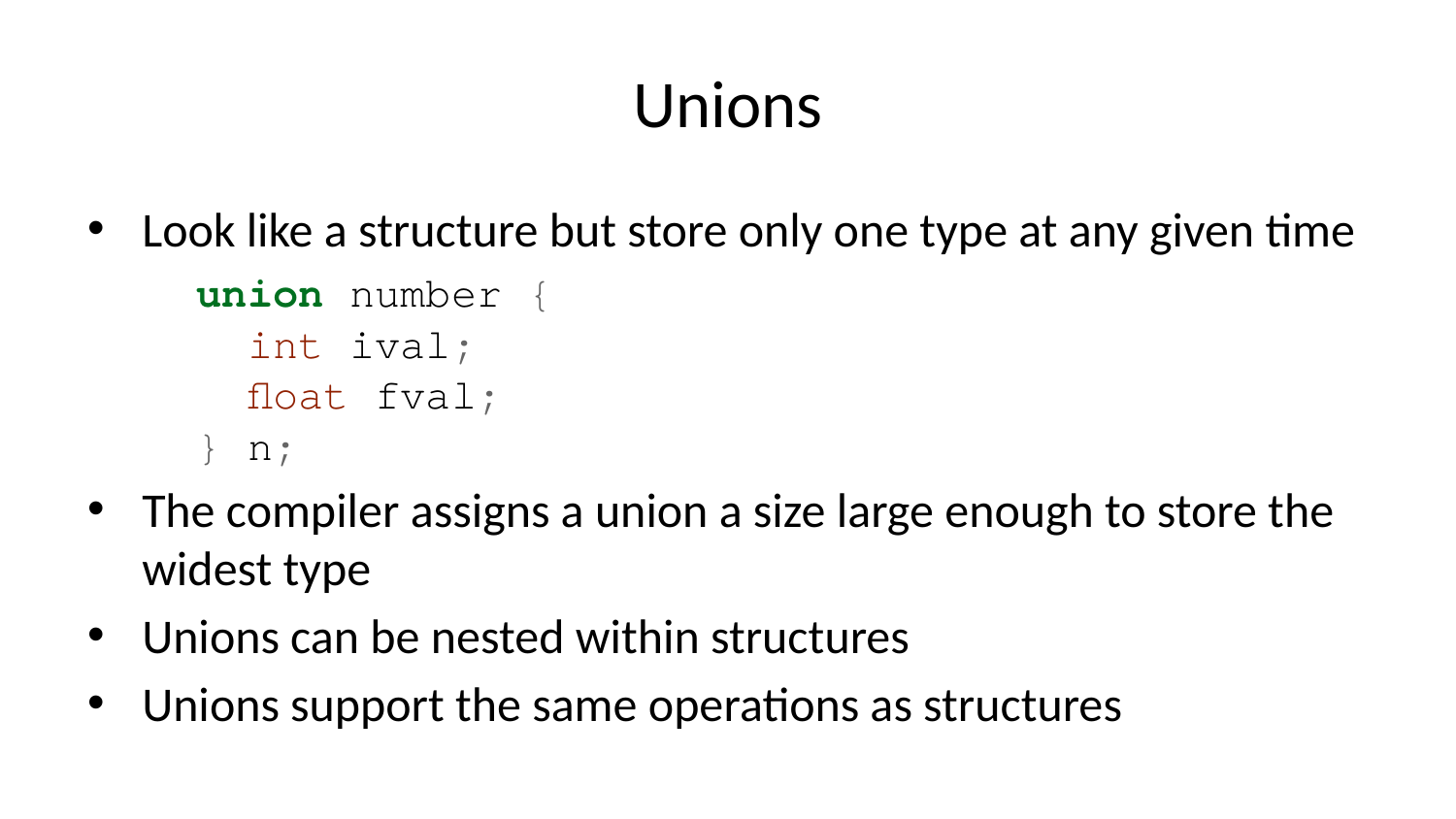

# Unions
Look like a structure but store only one type at any given time
union number {
  int ival;
  float fval;
} n;
The compiler assigns a union a size large enough to store the widest type
Unions can be nested within structures
Unions support the same operations as structures